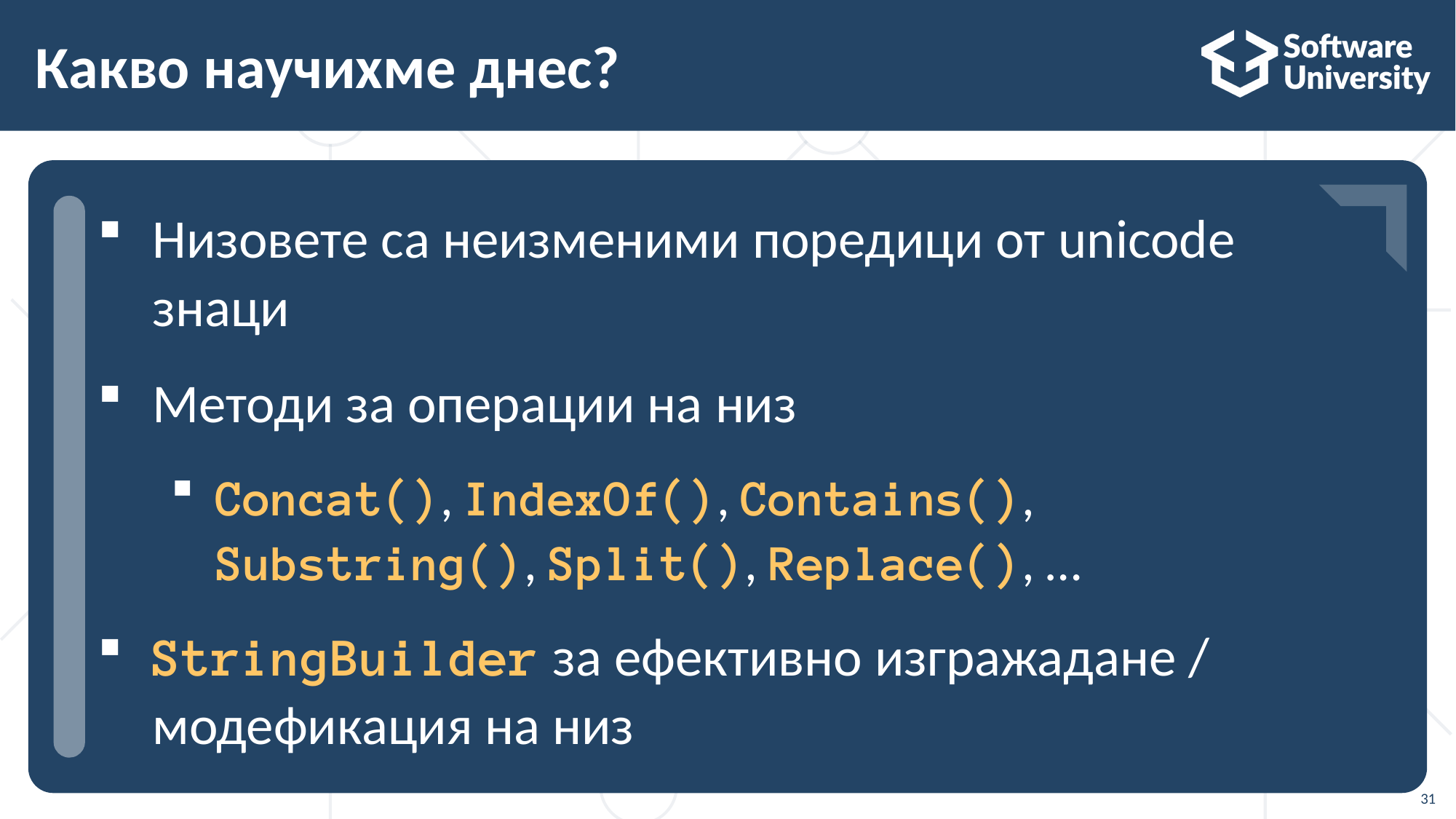

# Какво научихме днес?

…
…
…

Низовете са неизменими поредици от unicode знаци
Методи за операции на низ
Concat(), IndexOf(), Contains(),
Substring(), Split(), Replace(), …
StringBuilder за ефективно изгражадане / модефикация на низ
31